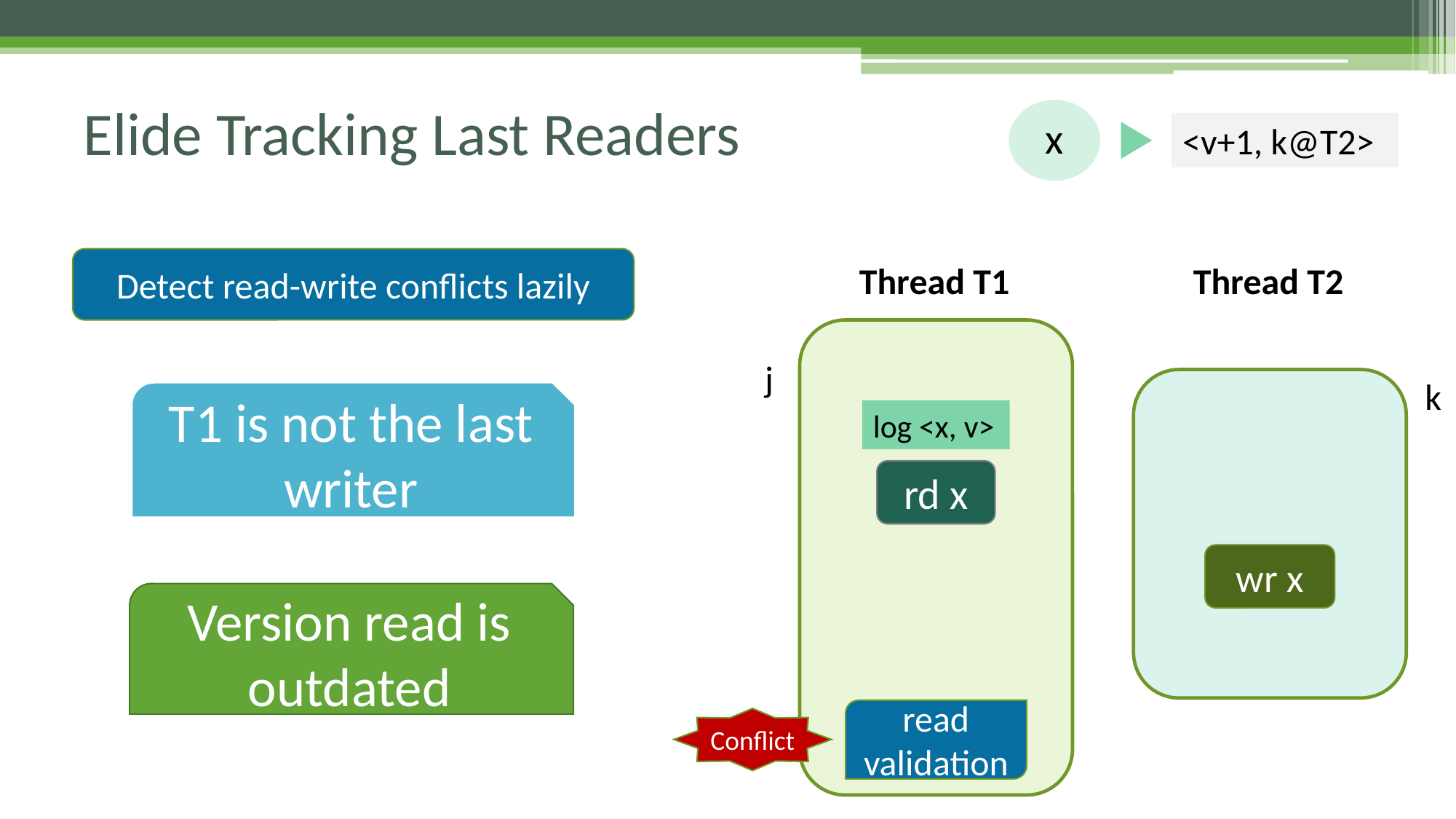

# Elide Tracking Last Readers

x
<v+1, k@T2>

Detect read-write conflicts lazily
     Thread T2

     Thread T1

j
k
T1 is not the last writer
log <x, v>
rd x
wr x
Version read is outdated
read
validation
Conflict